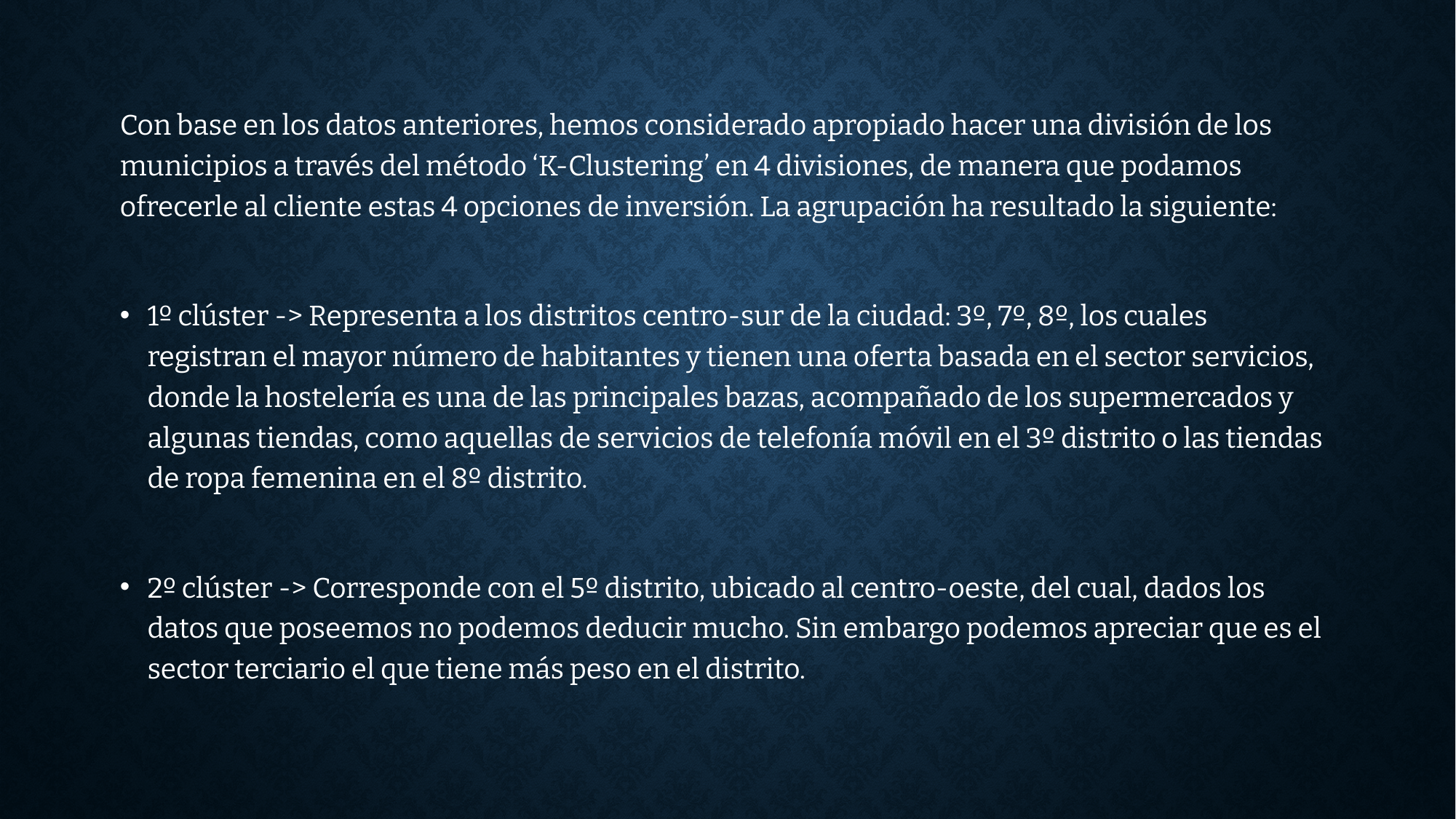

Con base en los datos anteriores, hemos considerado apropiado hacer una división de los municipios a través del método ‘K-Clustering’ en 4 divisiones, de manera que podamos ofrecerle al cliente estas 4 opciones de inversión. La agrupación ha resultado la siguiente:

1º clúster -> Representa a los distritos centro-sur de la ciudad: 3º, 7º, 8º, los cuales registran el mayor número de habitantes y tienen una oferta basada en el sector servicios, donde la hostelería es una de las principales bazas, acompañado de los supermercados y algunas tiendas, como aquellas de servicios de telefonía móvil en el 3º distrito o las tiendas de ropa femenina en el 8º distrito.

2º clúster -> Corresponde con el 5º distrito, ubicado al centro-oeste, del cual, dados los datos que poseemos no podemos deducir mucho. Sin embargo podemos apreciar que es el sector terciario el que tiene más peso en el distrito.